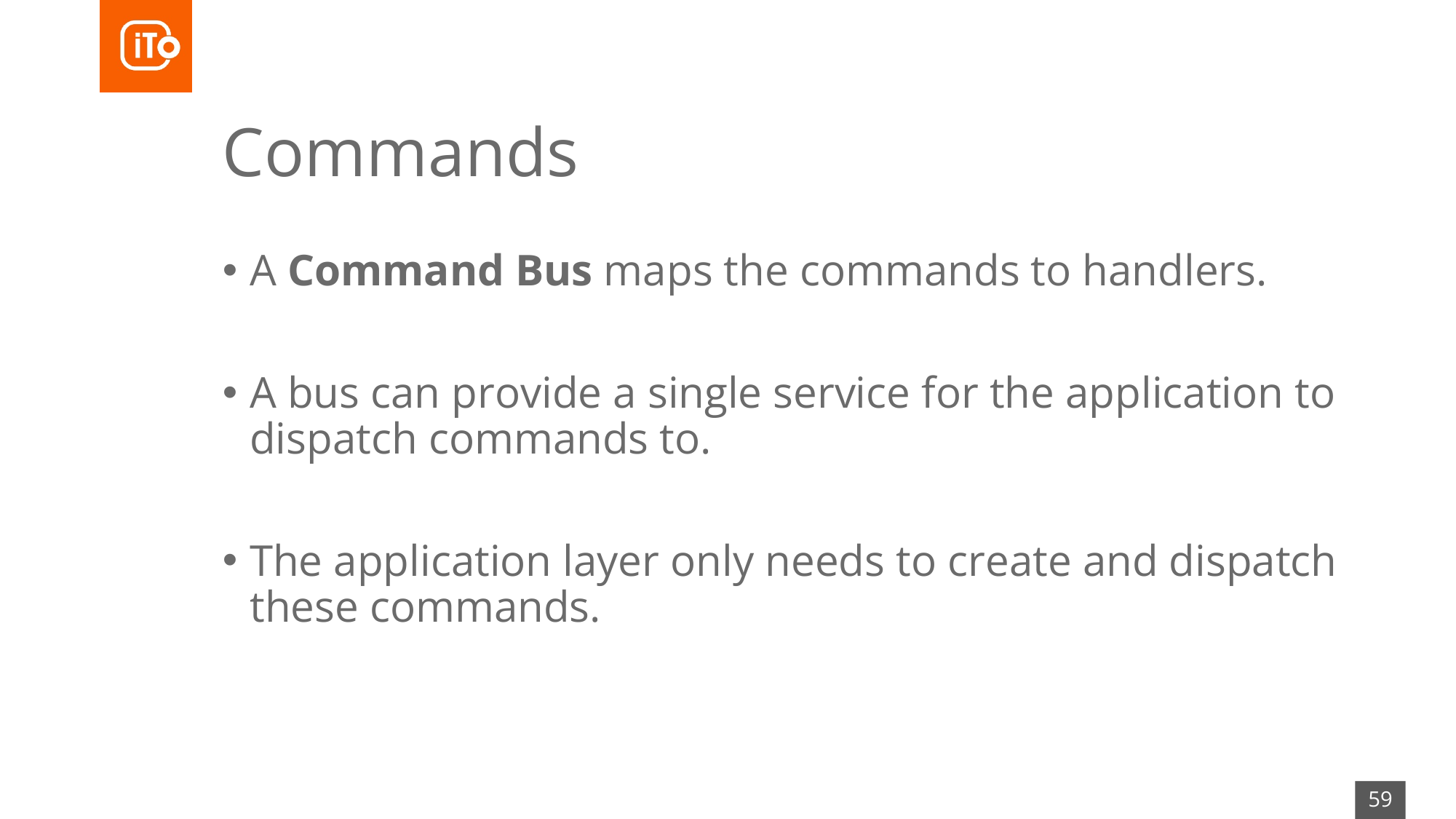

# Commands
A Command Bus maps the commands to handlers.

A bus can provide a single service for the application to dispatch commands to.

The application layer only needs to create and dispatch these commands.
59